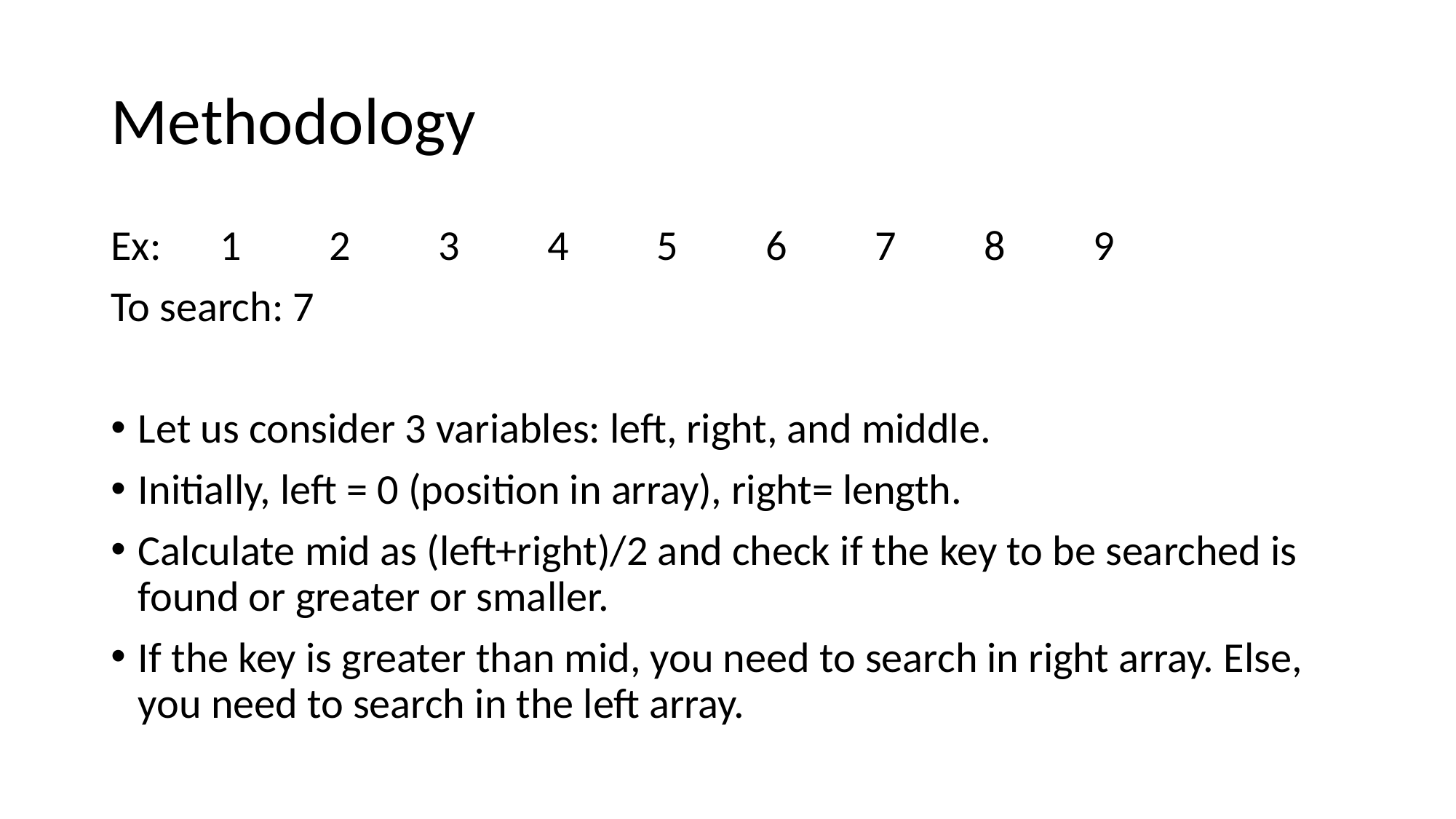

# Methodology
Ex:  	1	2	3	4	5	6	7	8	9
To search: 7

Let us consider 3 variables: left, right, and middle.
Initially, left = 0 (position in array), right= length.
Calculate mid as (left+right)/2 and check if the key to be searched is found or greater or smaller.
If the key is greater than mid, you need to search in right array. Else, you need to search in the left array.